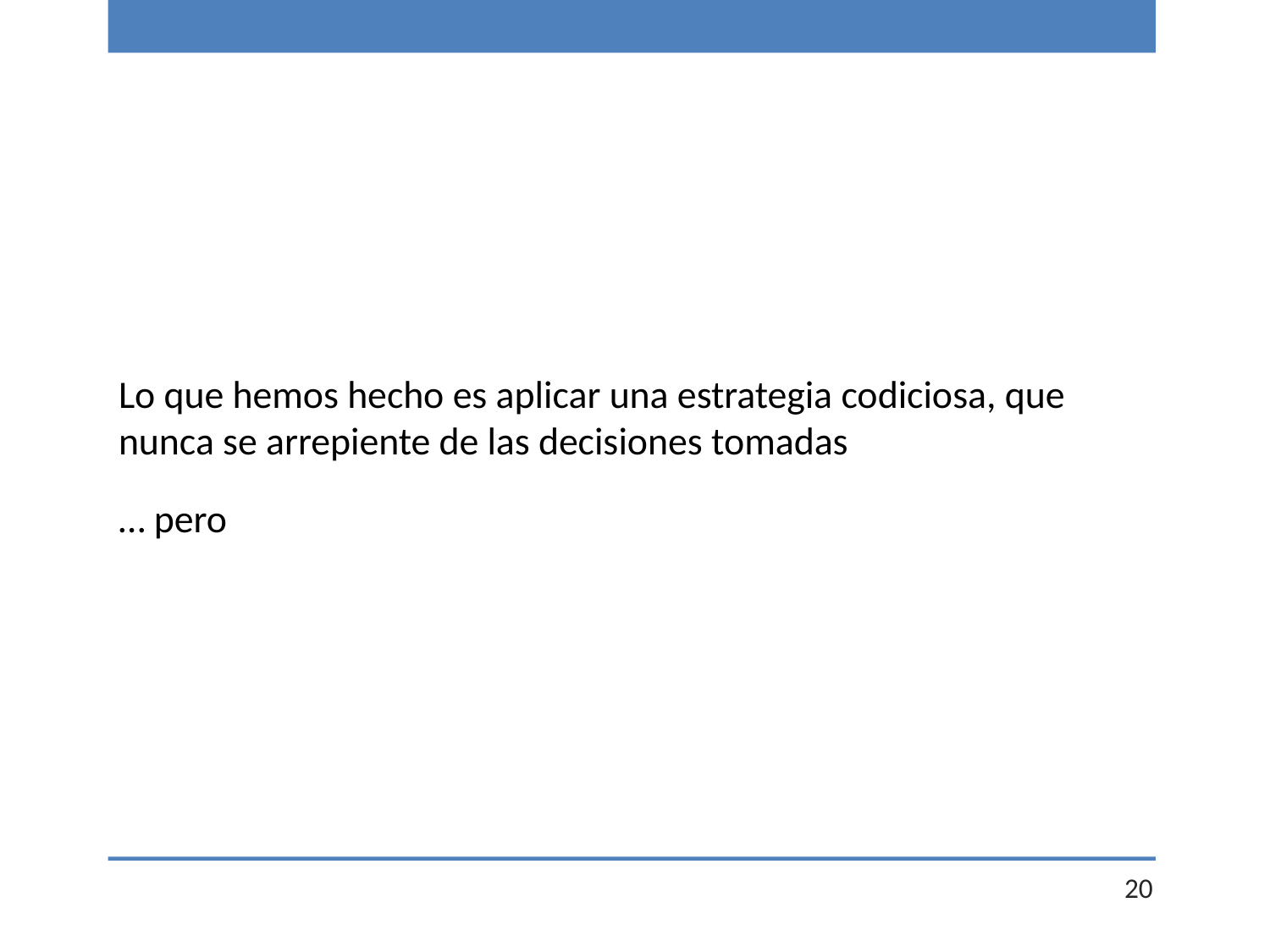

Lo que hemos hecho es aplicar una estrategia codiciosa, que nunca se arrepiente de las decisiones tomadas
… pero
20